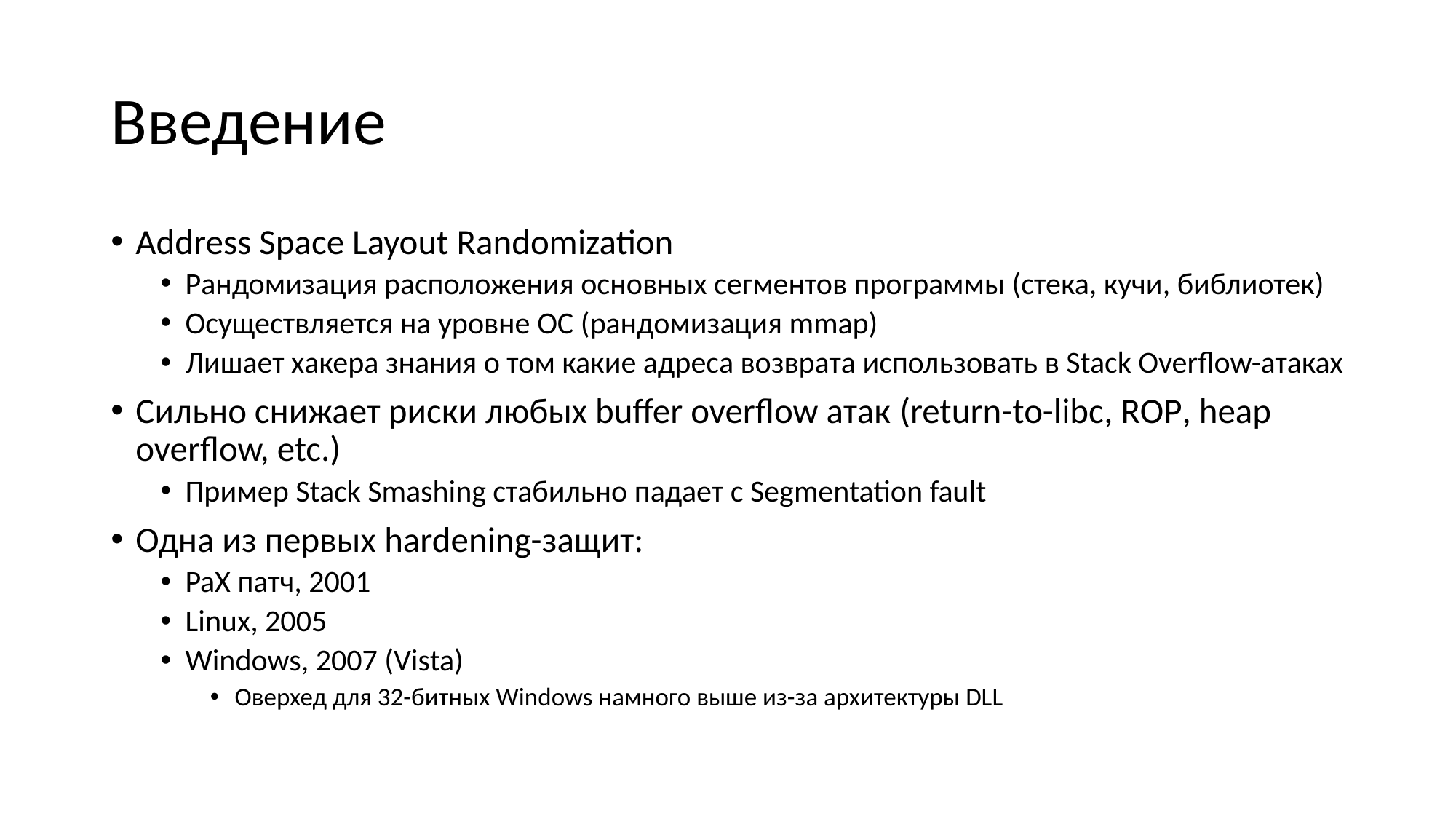

# Введение
Address Space Layout Randomization
Рандомизация расположения основных сегментов программы (стека, кучи, библиотек)
Осуществляется на уровне ОС (рандомизация mmap)
Лишает хакера знания о том какие адреса возврата использовать в Stack Overflow-атаках
Сильно снижает риски любых buffer overflow атак (return-to-libc, ROP, heap overflow, etc.)
Пример Stack Smashing стабильно падает с Segmentation fault
Одна из первых hardening-защит:
PaX патч, 2001
Linux, 2005
Windows, 2007 (Vista)
Оверхед для 32-битных Windows намного выше из-за архитектуры DLL